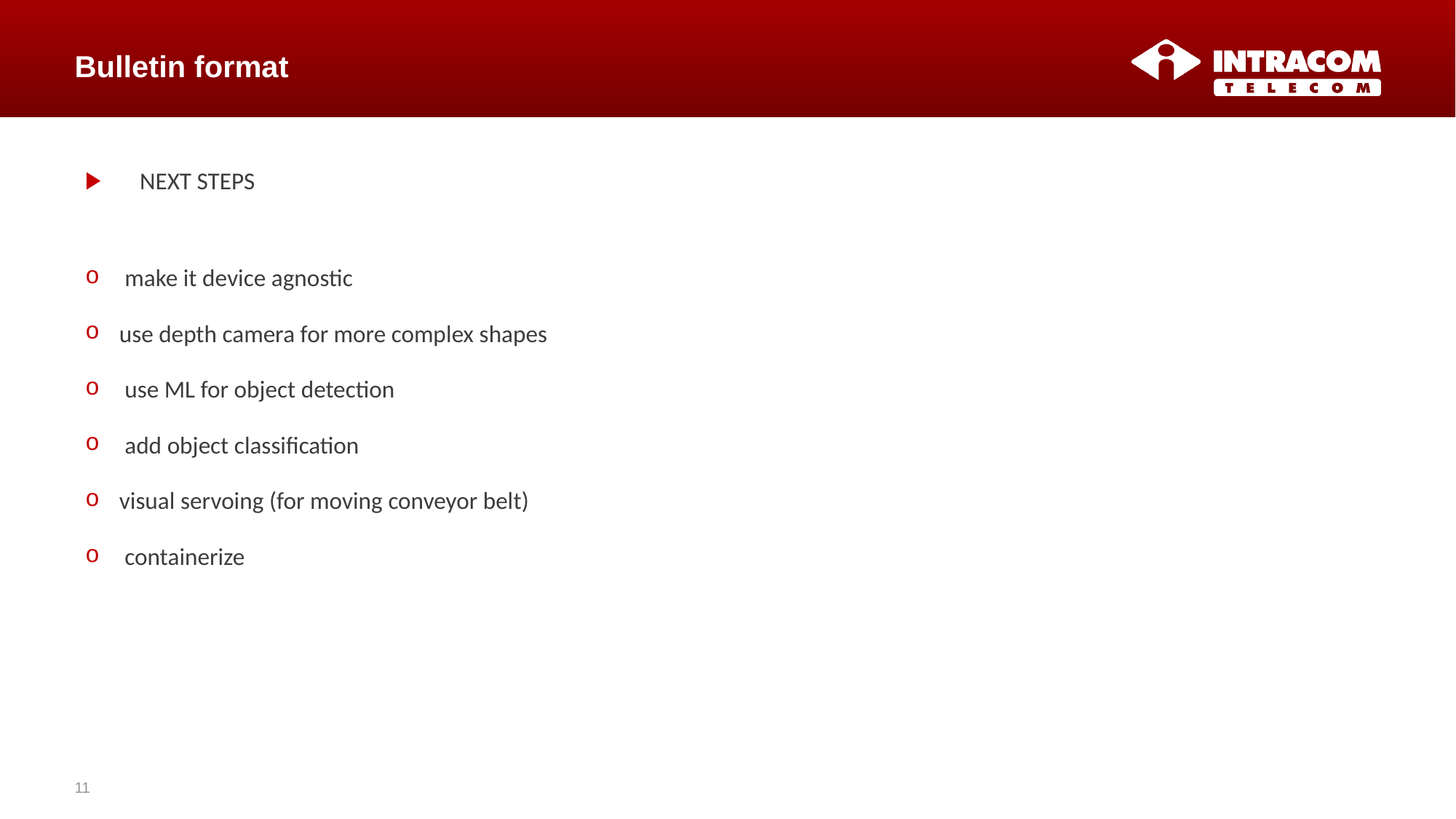

# Bulletin format
NEXT STEPS

 make it device agnostic
use depth camera for more complex shapes
 use ML for object detection
 add object classification
visual servoing (for moving conveyor belt)
 containerize

11